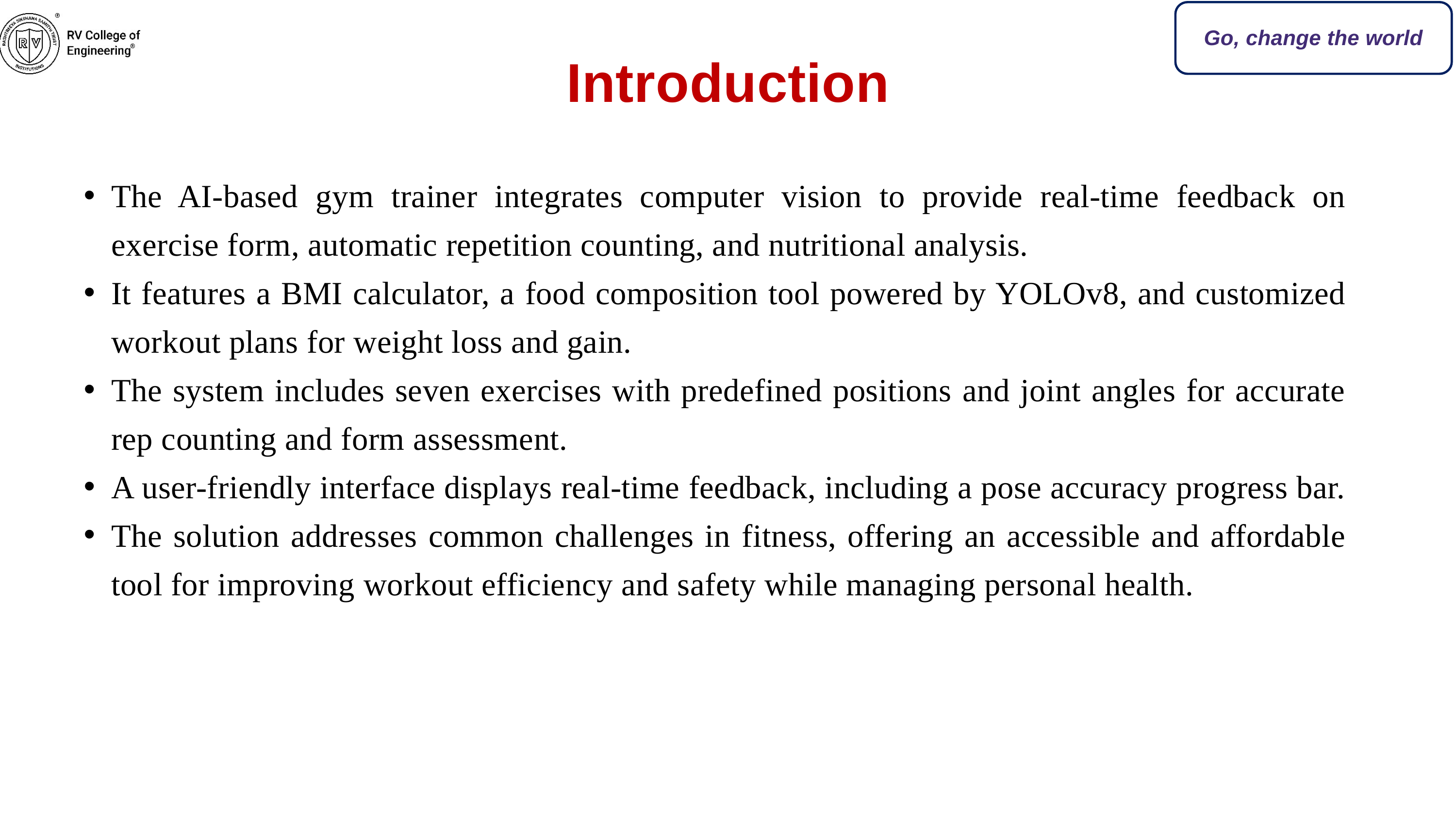

Go, change the world
Introduction
The AI-based gym trainer integrates computer vision to provide real-time feedback on exercise form, automatic repetition counting, and nutritional analysis.
It features a BMI calculator, a food composition tool powered by YOLOv8, and customized workout plans for weight loss and gain.
The system includes seven exercises with predefined positions and joint angles for accurate rep counting and form assessment.
A user-friendly interface displays real-time feedback, including a pose accuracy progress bar.
The solution addresses common challenges in fitness, offering an accessible and affordable tool for improving workout efficiency and safety while managing personal health.